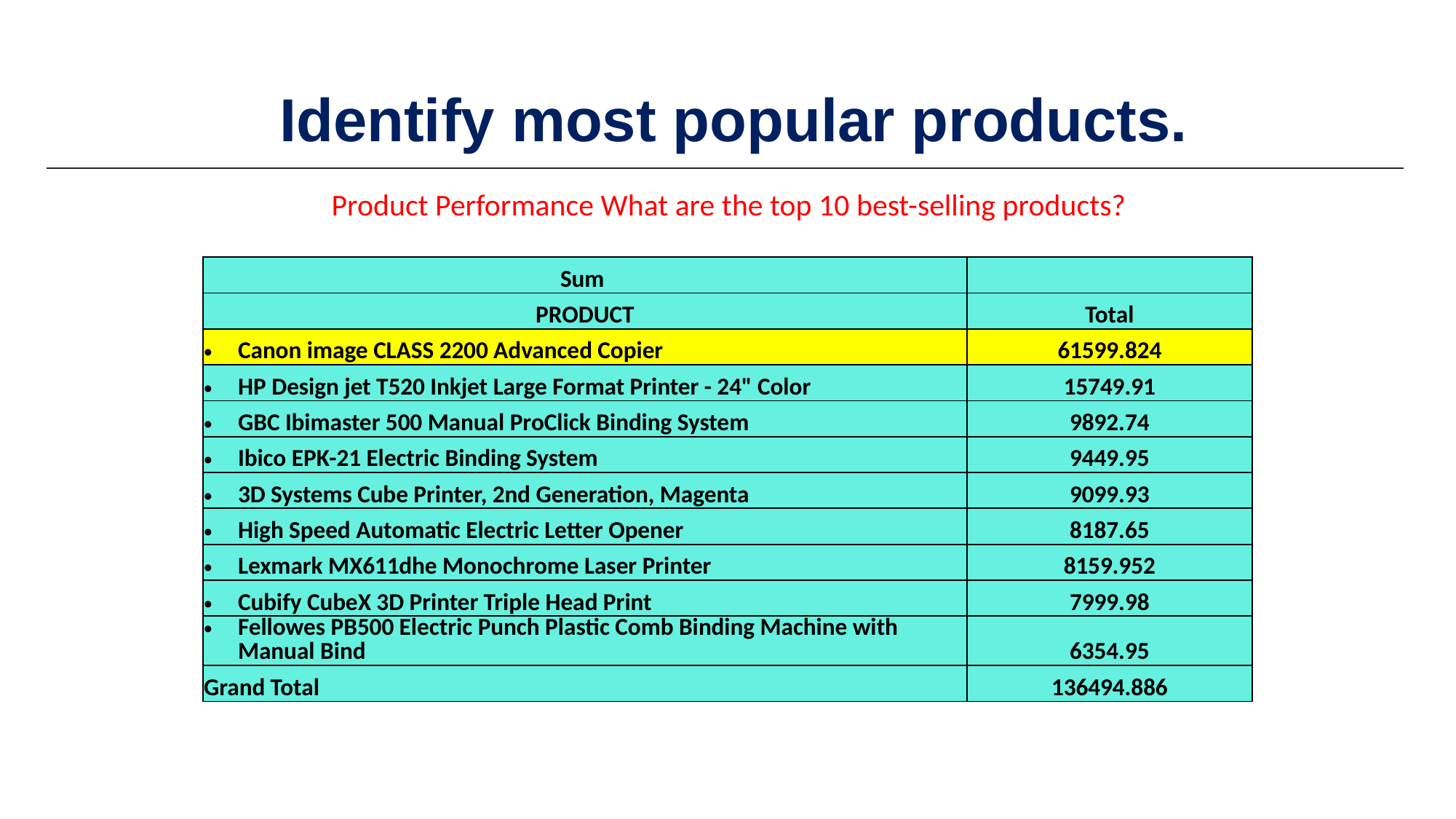

# Identify most popular products.
 Product Performance What are the top 10 best-selling products?

| Sum |  |
| --- | --- |
| PRODUCT | Total |
| Canon image CLASS 2200 Advanced Copier | 61599.824 |
| HP Design jet T520 Inkjet Large Format Printer - 24" Color | 15749.91 |
| GBC Ibimaster 500 Manual ProClick Binding System | 9892.74 |
| Ibico EPK-21 Electric Binding System | 9449.95 |
| 3D Systems Cube Printer, 2nd Generation, Magenta | 9099.93 |
| High Speed Automatic Electric Letter Opener | 8187.65 |
| Lexmark MX611dhe Monochrome Laser Printer | 8159.952 |
| Cubify CubeX 3D Printer Triple Head Print | 7999.98 |
| Fellowes PB500 Electric Punch Plastic Comb Binding Machine with Manual Bind | 6354.95 |
| Grand Total | 136494.886 |